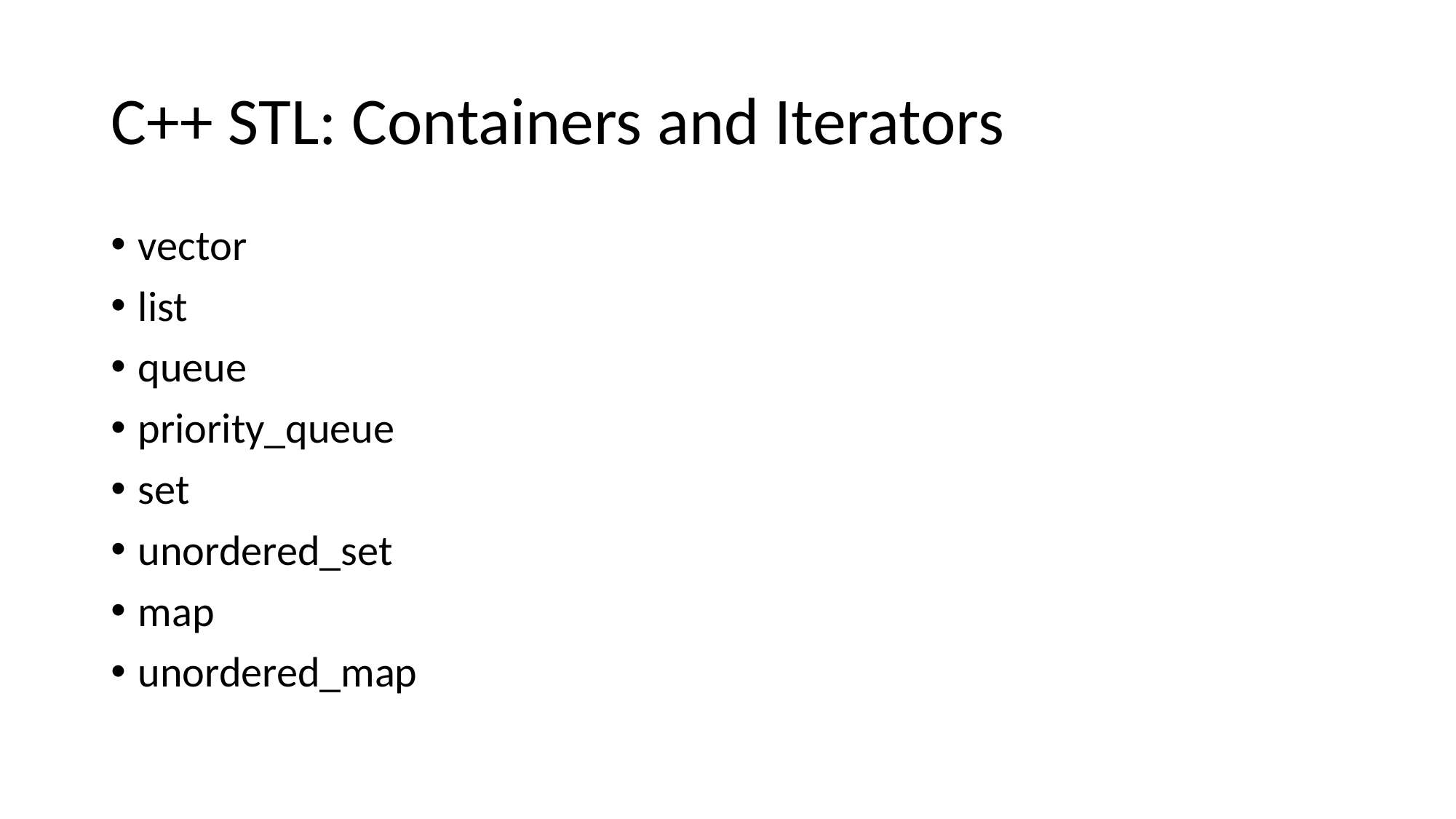

# C++ STL: Containers and Iterators
vector
list
queue
priority_queue
set
unordered_set
map
unordered_map